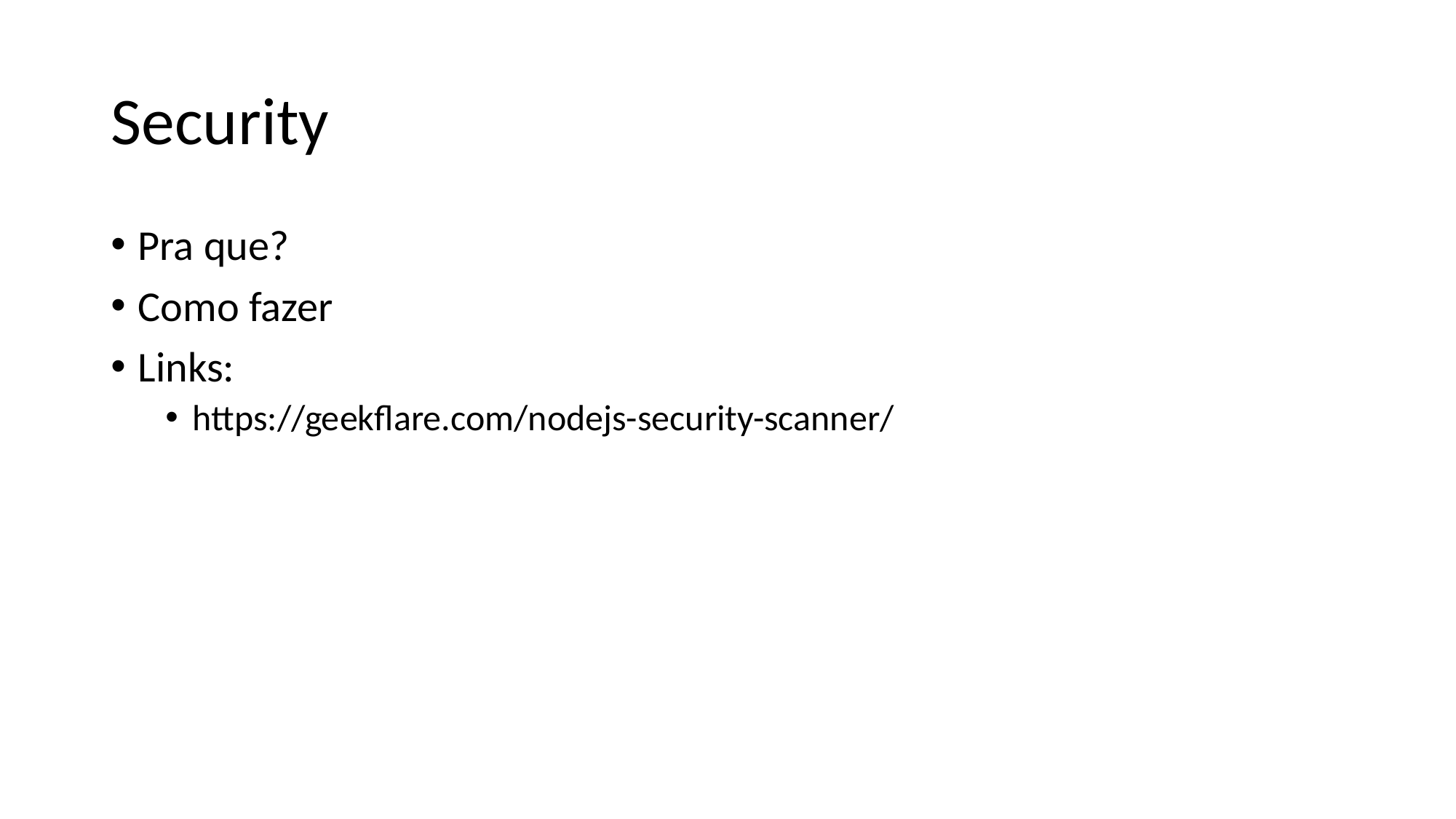

# Security
Pra que?
Como fazer
Links:
https://geekflare.com/nodejs-security-scanner/